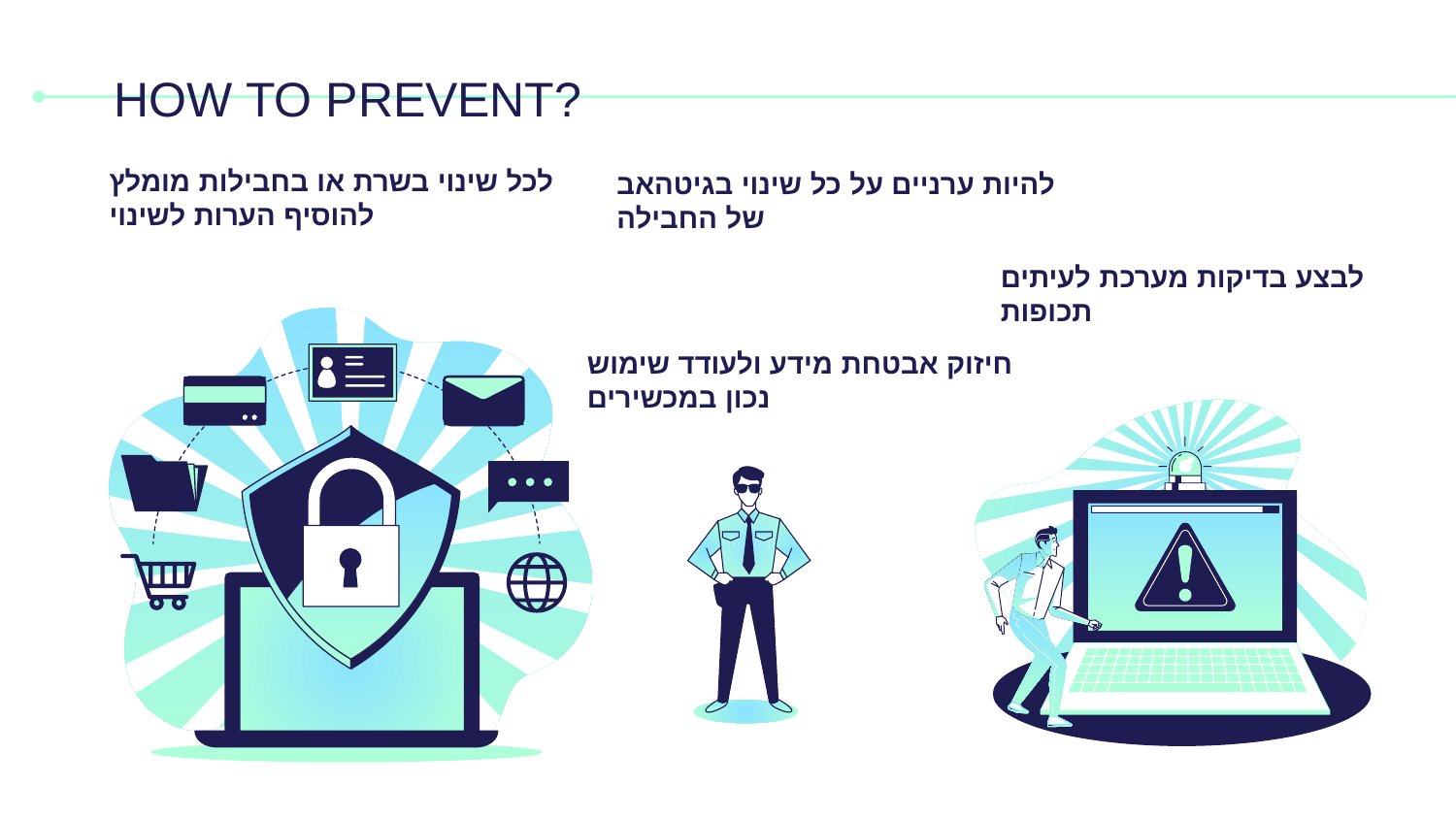

# HOW TO PREVENT?
לכל שינוי בשרת או בחבילות מומלץ להוסיף הערות לשינוי
להיות ערניים על כל שינוי בגיטהאב של החבילה
לבצע בדיקות מערכת לעיתים תכופות

חיזוק אבטחת מידע ולעודד שימוש נכון במכשירים